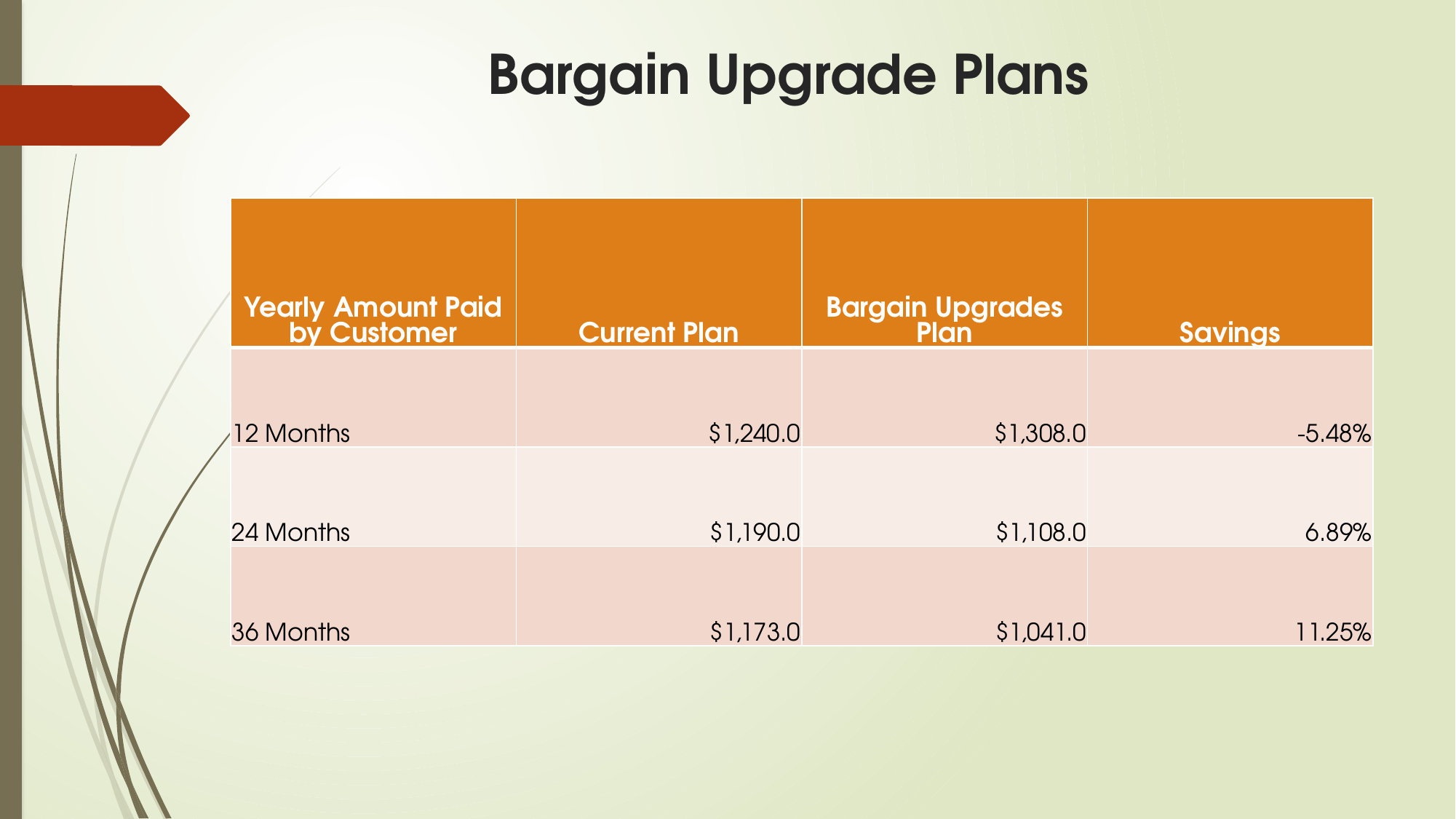

# Bargain Upgrade Plans
| Yearly Amount Paid by Customer | Current Plan | Bargain Upgrades Plan | Savings |
| --- | --- | --- | --- |
| 12 Months | $1,240.0 | $1,308.0 | -5.48% |
| 24 Months | $1,190.0 | $1,108.0 | 6.89% |
| 36 Months | $1,173.0 | $1,041.0 | 11.25% |